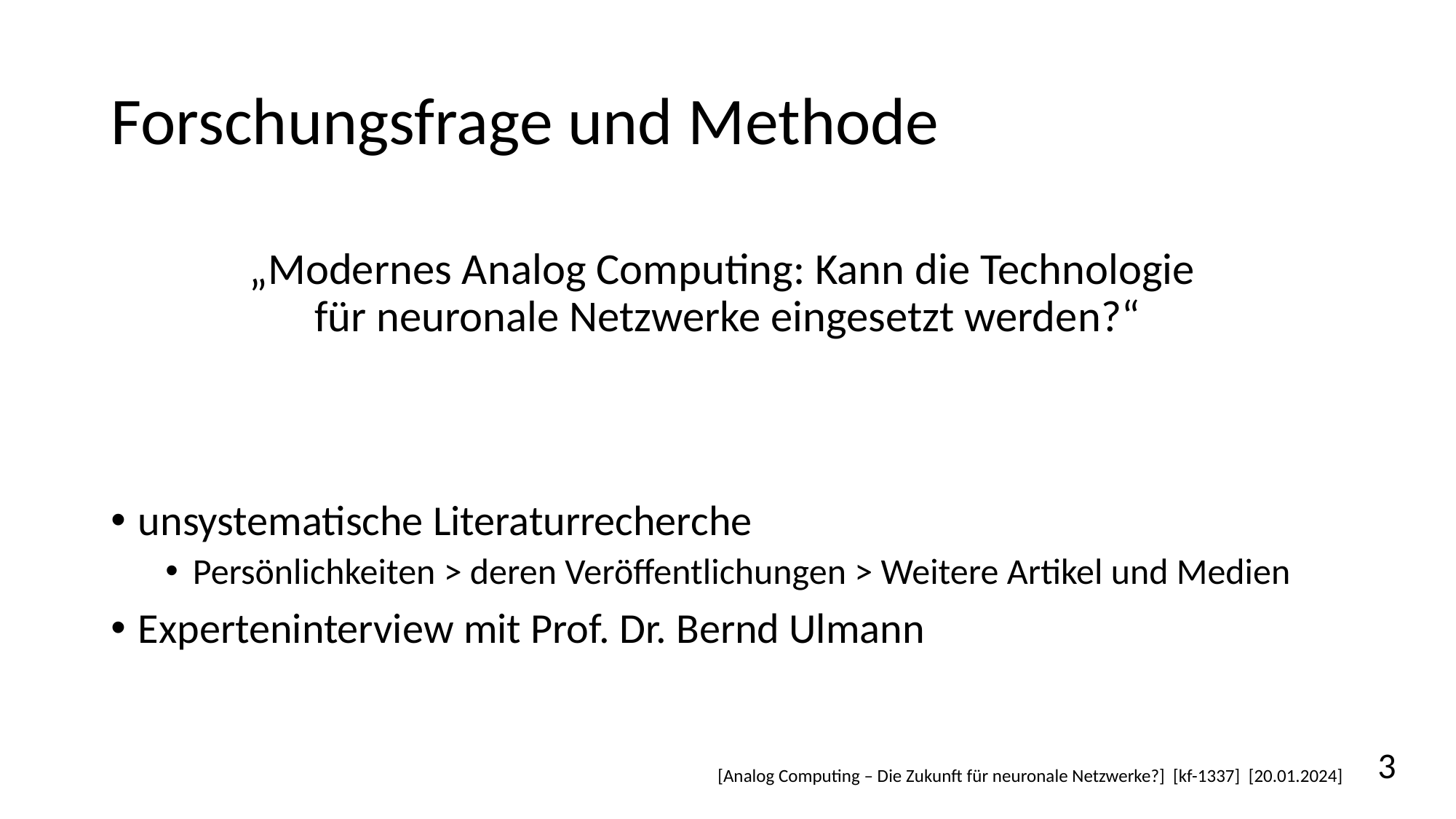

# Forschungsfrage und Methode
„Modernes Analog Computing: Kann die Technologie
für neuronale Netzwerke eingesetzt werden?“
unsystematische Literaturrecherche
Persönlichkeiten > deren Veröffentlichungen > Weitere Artikel und Medien
Experteninterview mit Prof. Dr. Bernd Ulmann

3
[Analog Computing – Die Zukunft für neuronale Netzwerke?]  [kf-1337]  [20.01.2024]